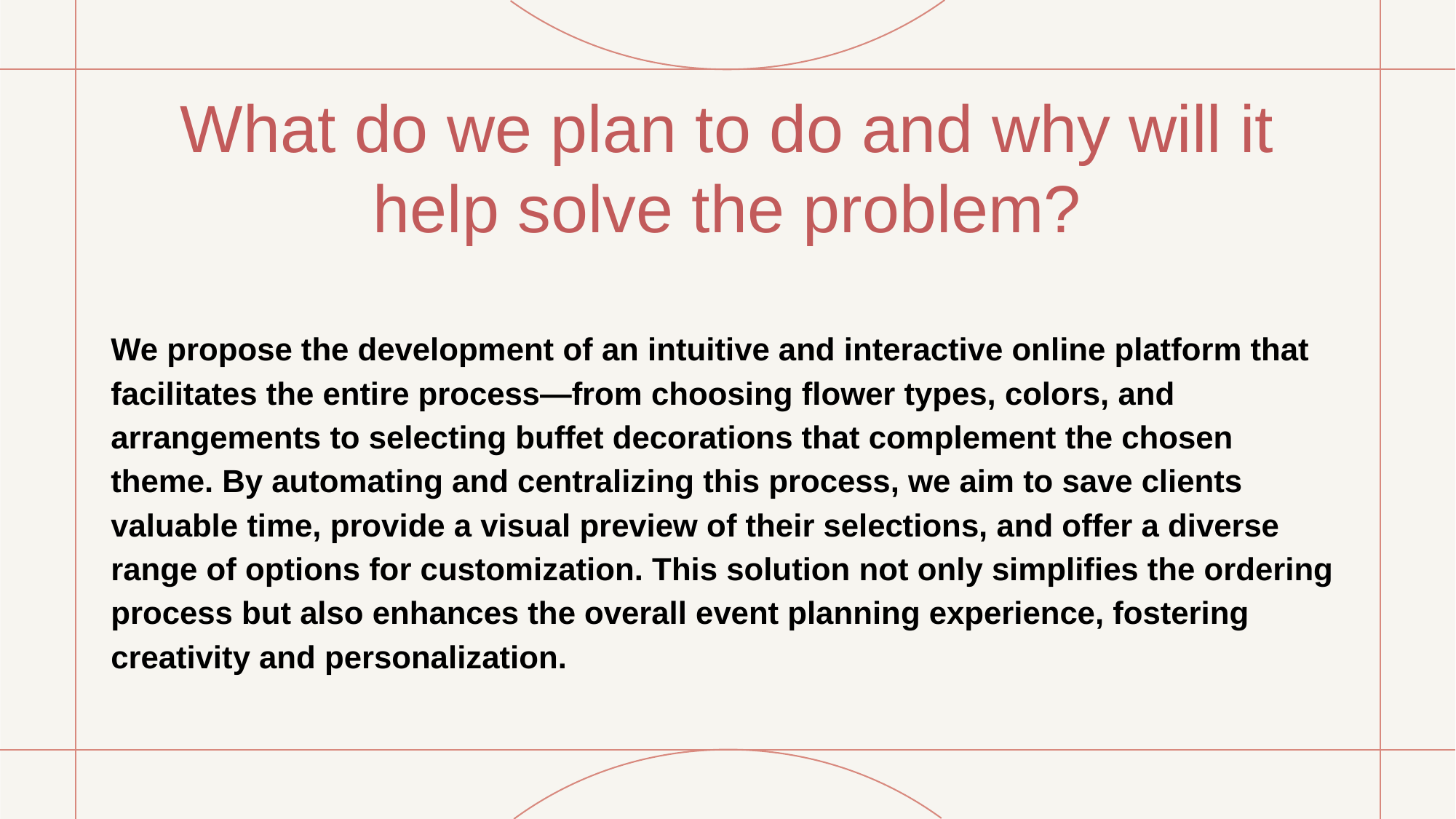

# What do we plan to do and why will it help solve the problem?

We propose the development of an intuitive and interactive online platform that facilitates the entire process—from choosing flower types, colors, and arrangements to selecting buffet decorations that complement the chosen theme. By automating and centralizing this process, we aim to save clients valuable time, provide a visual preview of their selections, and offer a diverse range of options for customization. This solution not only simplifies the ordering process but also enhances the overall event planning experience, fostering creativity and personalization.